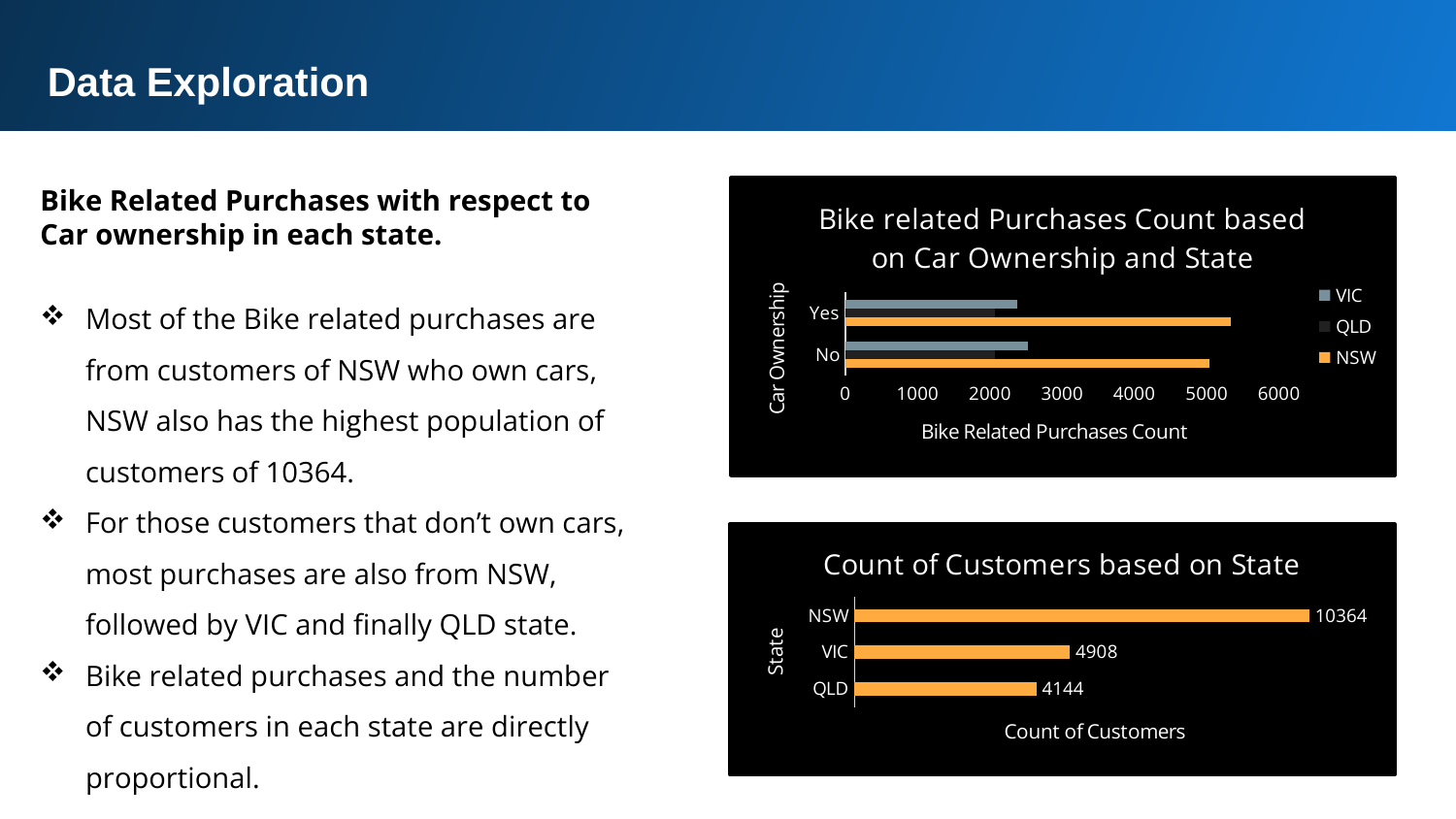

Data Exploration
Bike Related Purchases with respect to Car ownership in each state.

Most of the Bike related purchases are from customers of NSW who own cars, NSW also has the highest population of customers of 10364.
For those customers that don’t own cars, most purchases are also from NSW, followed by VIC and finally QLD state.
Bike related purchases and the number of customers in each state are directly proportional.

### Chart: Bike related Purchases Count based on Car Ownership and State

| Category | NSW | QLD | VIC |
|---|---|---|---|
| No | 5035.0 | 2073.0 | 2527.0 |
| Yes | 5329.0 | 2071.0 | 2381.0 |

### Chart: Count of Customers based on State

| Category | Total |
|---|---|
| QLD | 4144.0 |
| VIC | 4908.0 |
| NSW | 10364.0 |